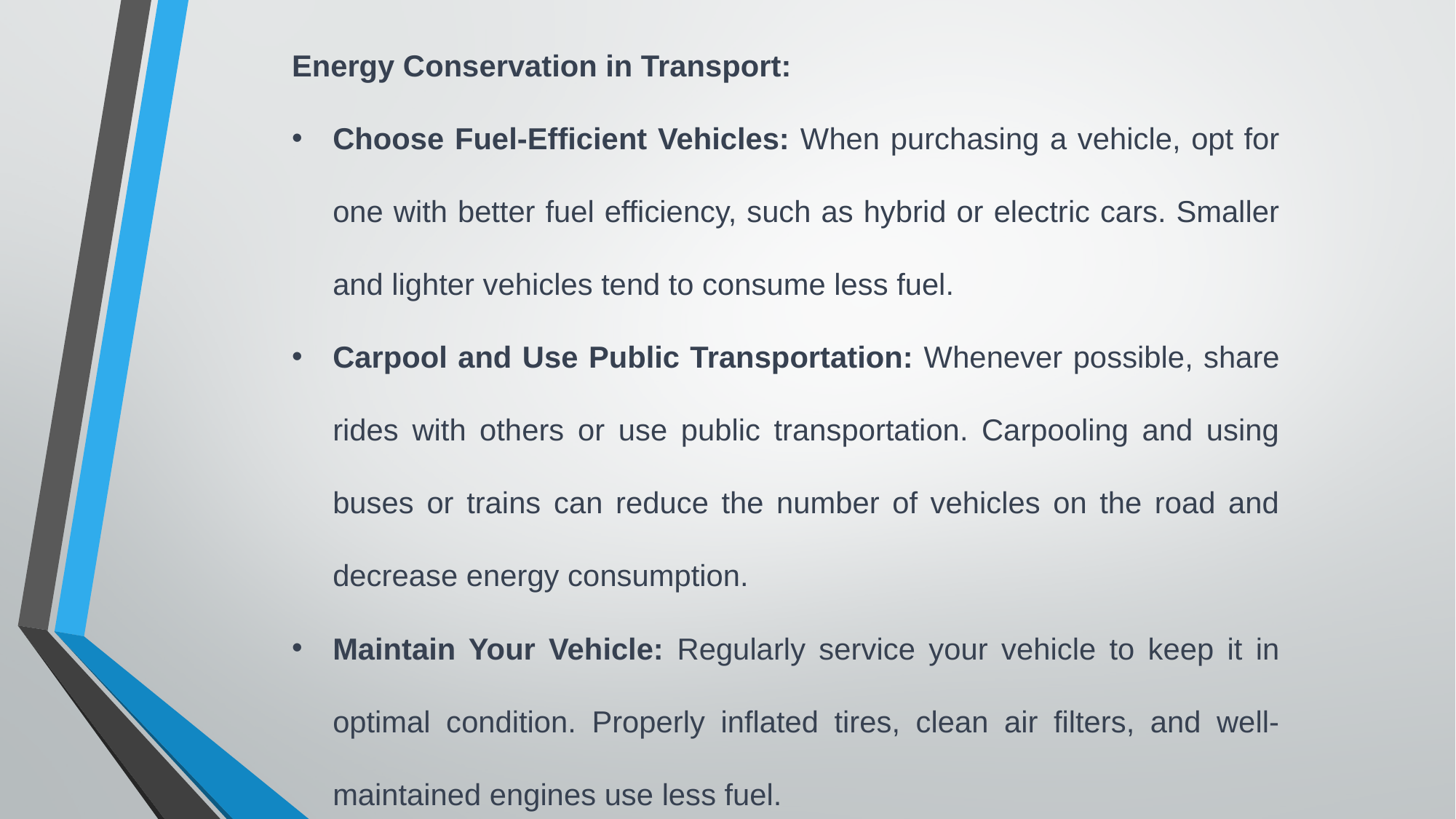

Energy Conservation in Transport:
Choose Fuel-Efficient Vehicles: When purchasing a vehicle, opt for one with better fuel efficiency, such as hybrid or electric cars. Smaller and lighter vehicles tend to consume less fuel.
Carpool and Use Public Transportation: Whenever possible, share rides with others or use public transportation. Carpooling and using buses or trains can reduce the number of vehicles on the road and decrease energy consumption.
Maintain Your Vehicle: Regularly service your vehicle to keep it in optimal condition. Properly inflated tires, clean air filters, and well-maintained engines use less fuel.